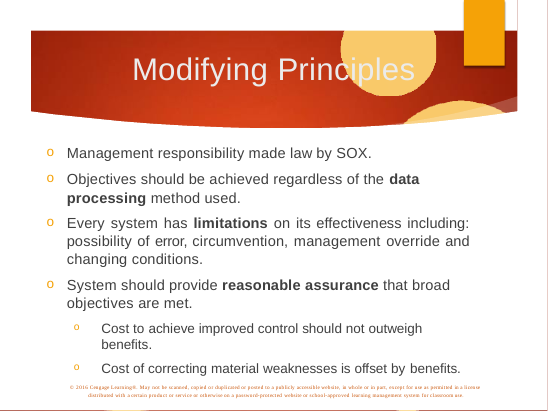

# Modifying Principles
Management responsibility made law by SOX.
Objectives should be achieved regardless of the data
processing method used.
Every system has limitations on its effectiveness including:  possibility of error, circumvention, management override and  changing conditions.
System should provide reasonable assurance that broad
objectives are met.
Cost to achieve improved control should not outweigh benefits.
Cost of correcting material weaknesses is offset by benefits.
© 2016 Cengage Learning®. May not be scanned, copied or duplicated or posted to a publicly accessible website, in whole or in part, except for use as permitted in a license  distributed with a certain product or service or otherwise on a password-protected website or school-approved learning management system for classroom use.